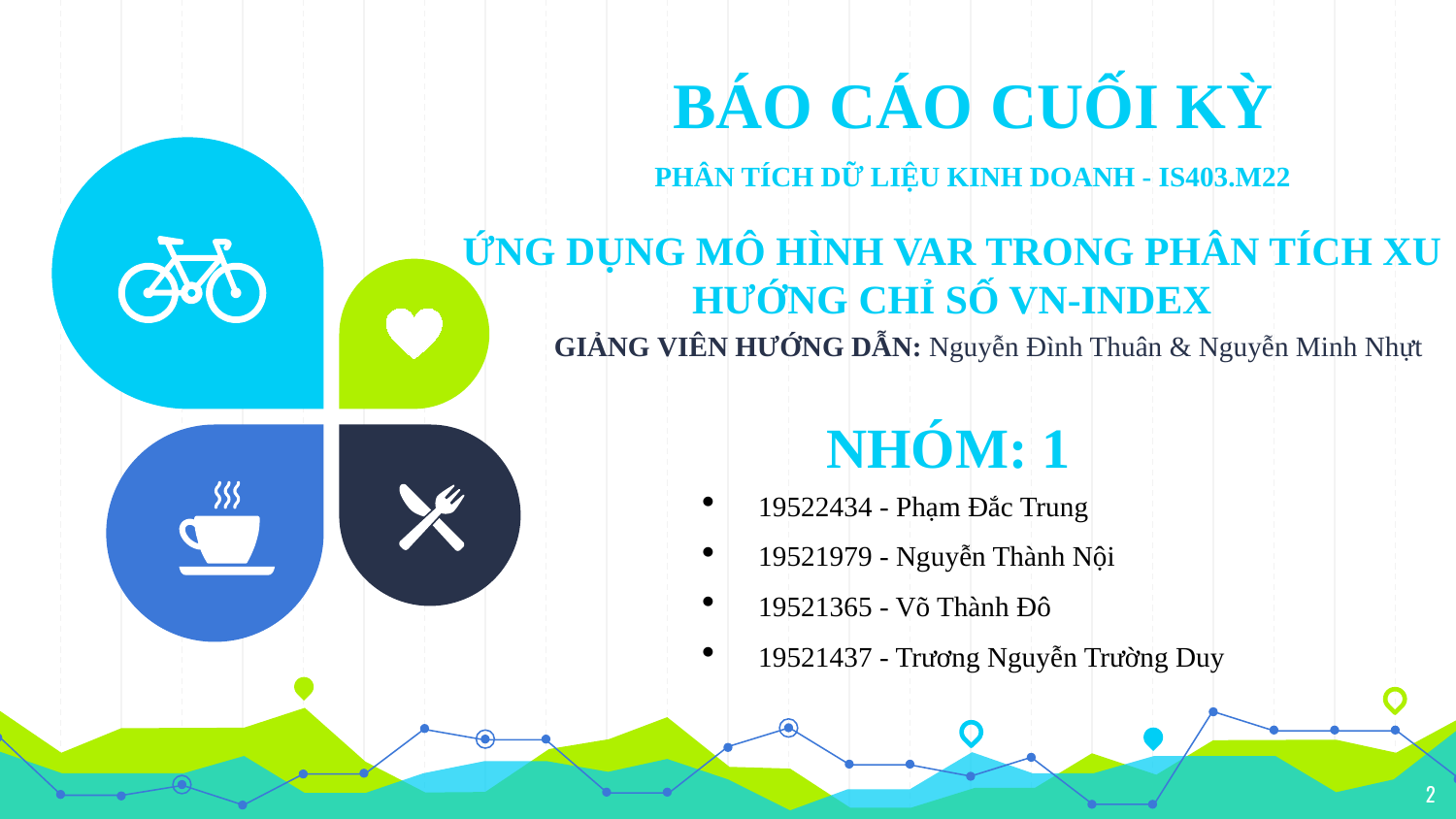

BÁO CÁO CUỐI KỲ
PHÂN TÍCH DỮ LIỆU KINH DOANH - IS403.M22

# ỨNG DỤNG MÔ HÌNH VAR TRONG PHÂN TÍCH XU HƯỚNG CHỈ SỐ VN-INDEX

GIẢNG VIÊN HƯỚNG DẪN: Nguyễn Đình Thuân & Nguyễn Minh Nhựt

NHÓM: 1

19522434 - Phạm Đắc Trung
19521979 - Nguyễn Thành Nội
19521365 - Võ Thành Đô
19521437 - Trương Nguyễn Trường Duy

2